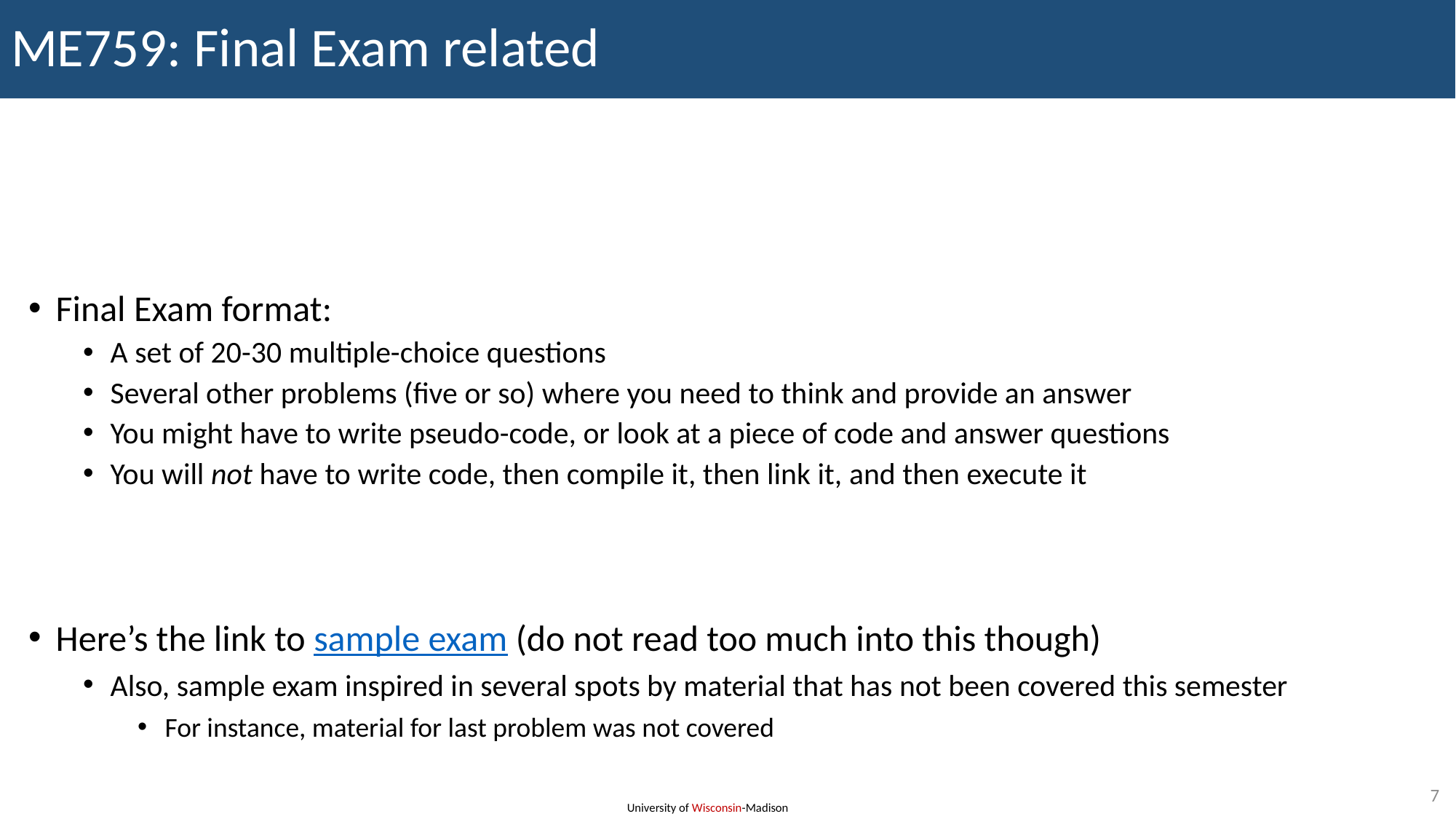

# ME759: Final Exam related

Final Exam format:
A set of 20-30 multiple-choice questions
Several other problems (five or so) where you need to think and provide an answer
You might have to write pseudo-code, or look at a piece of code and answer questions
You will not have to write code, then compile it, then link it, and then execute it

Here’s the link to sample exam (do not read too much into this though)
Also, sample exam inspired in several spots by material that has not been covered this semester
For instance, material for last problem was not covered
7